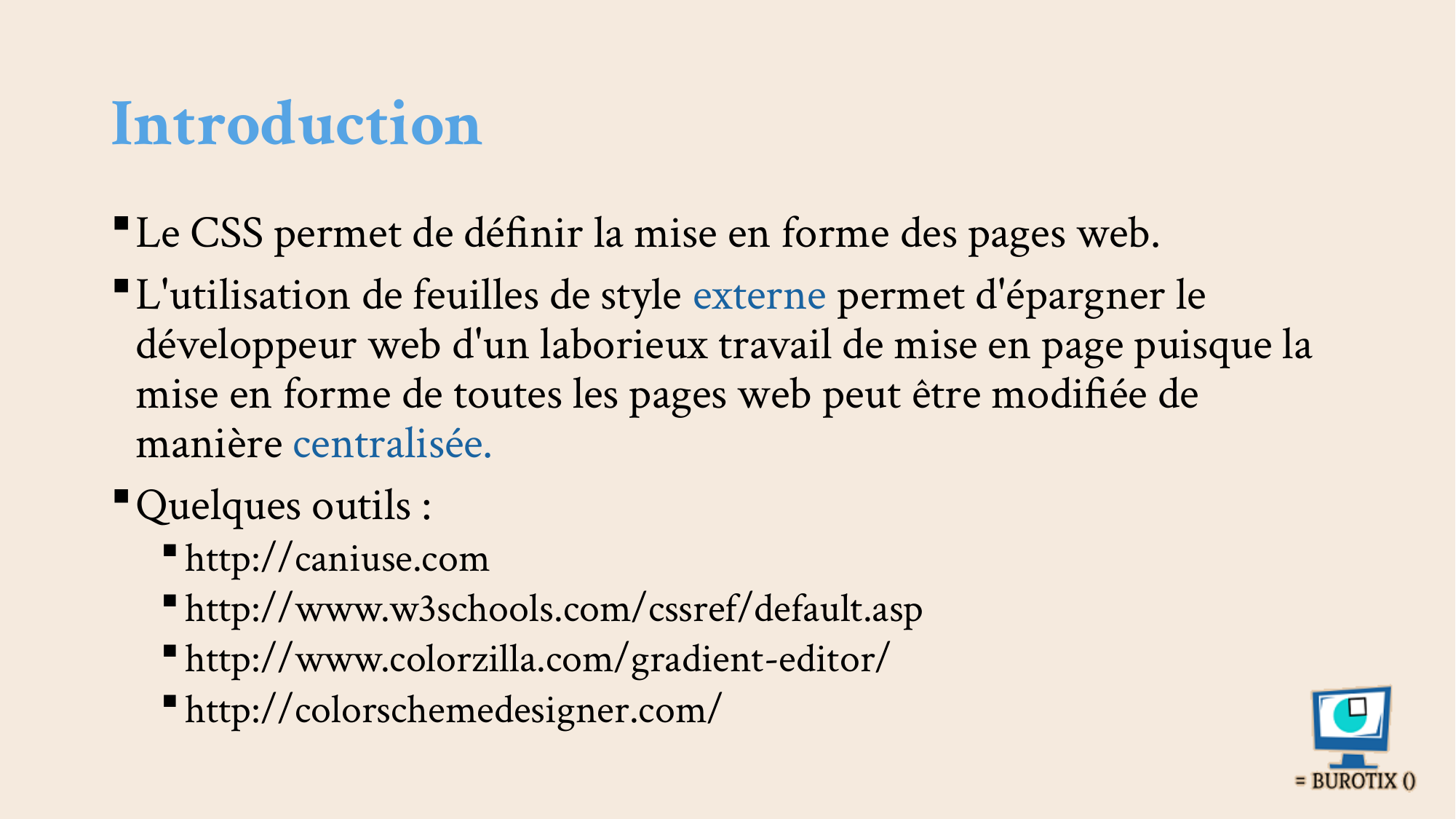

# Introduction
Le CSS permet de définir la mise en forme des pages web.
L'utilisation de feuilles de style externe permet d'épargner le développeur web d'un laborieux travail de mise en page puisque la mise en forme de toutes les pages web peut être modifiée de manière centralisée.
Quelques outils :
http://caniuse.com
http://www.w3schools.com/cssref/default.asp
http://www.colorzilla.com/gradient-editor/
http://colorschemedesigner.com/